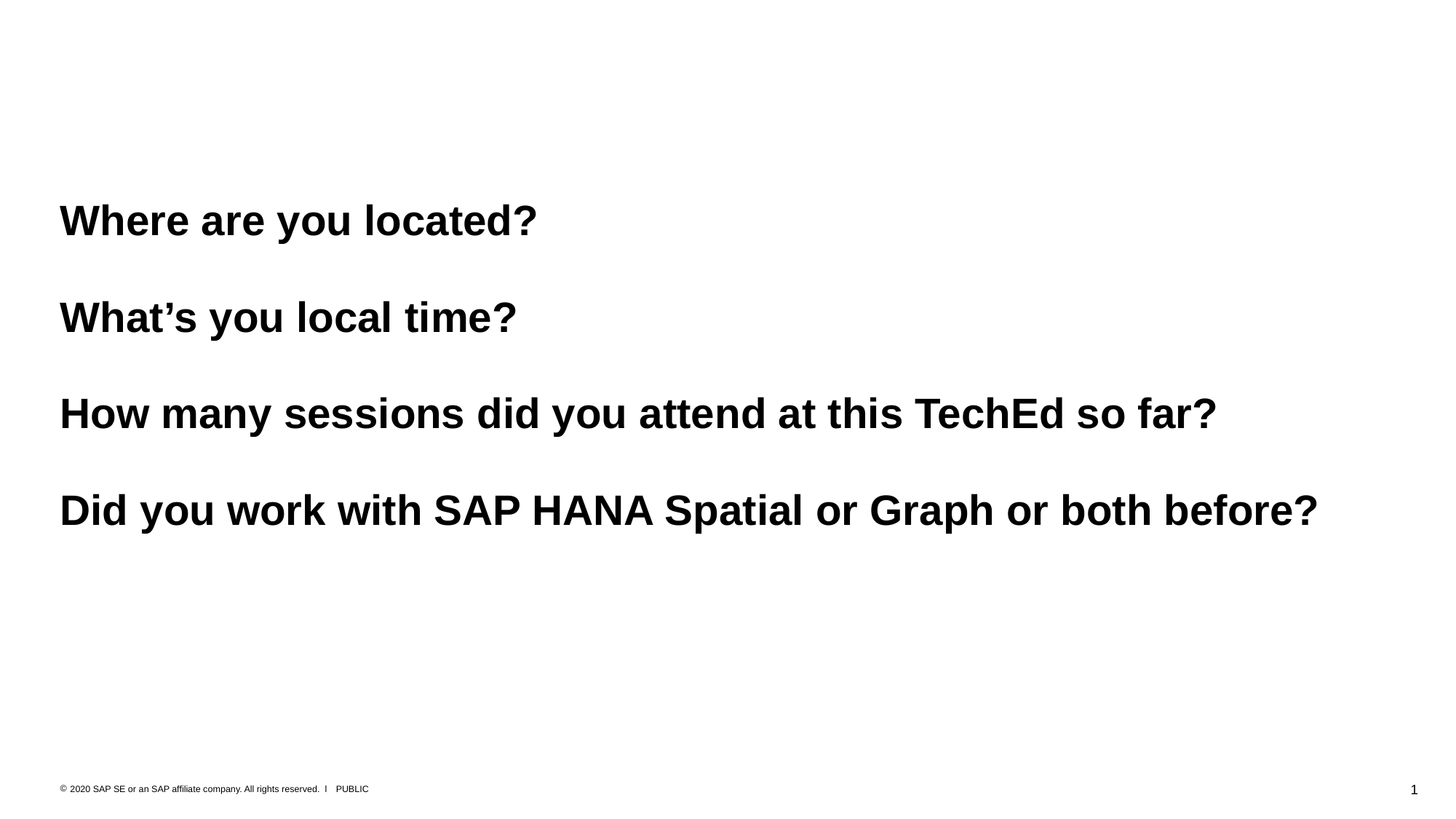

#
Where are you located?
What’s you local time?
How many sessions did you attend at this TechEd so far?
Did you work with SAP HANA Spatial or Graph or both before?